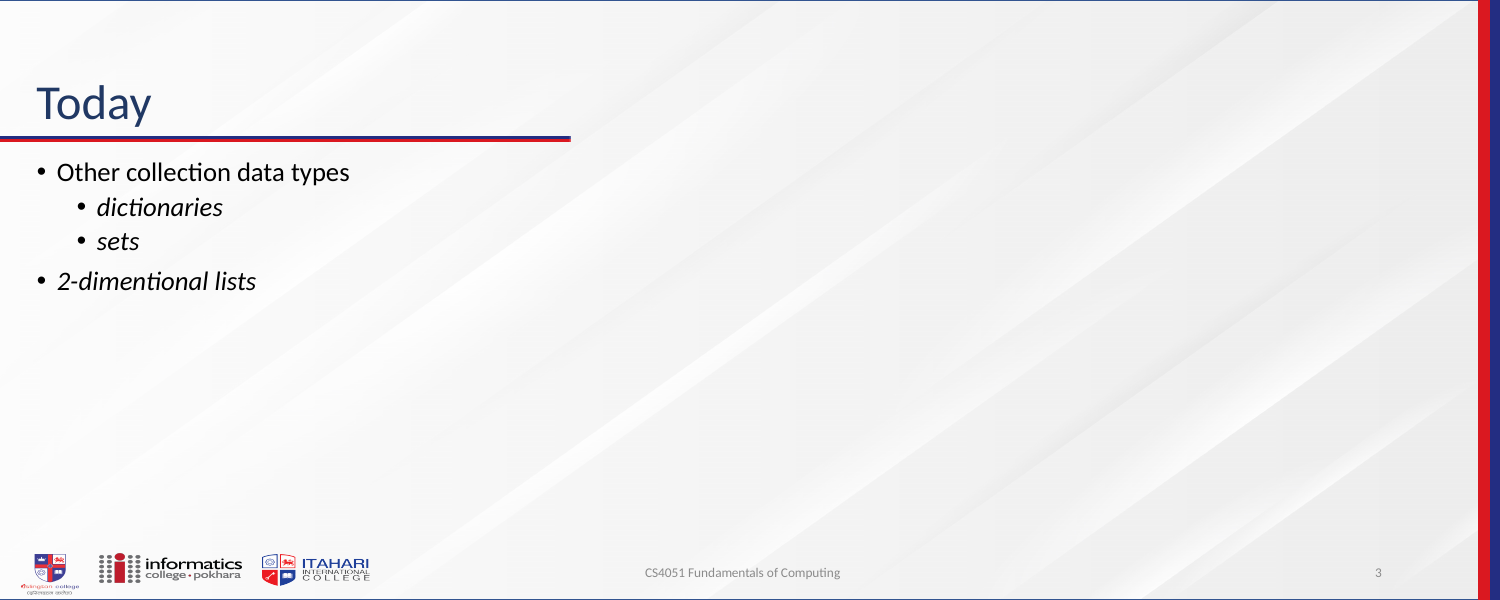

# Today
Other collection data types
dictionaries
sets
2-dimentional lists

CS4051 Fundamentals of Computing
3